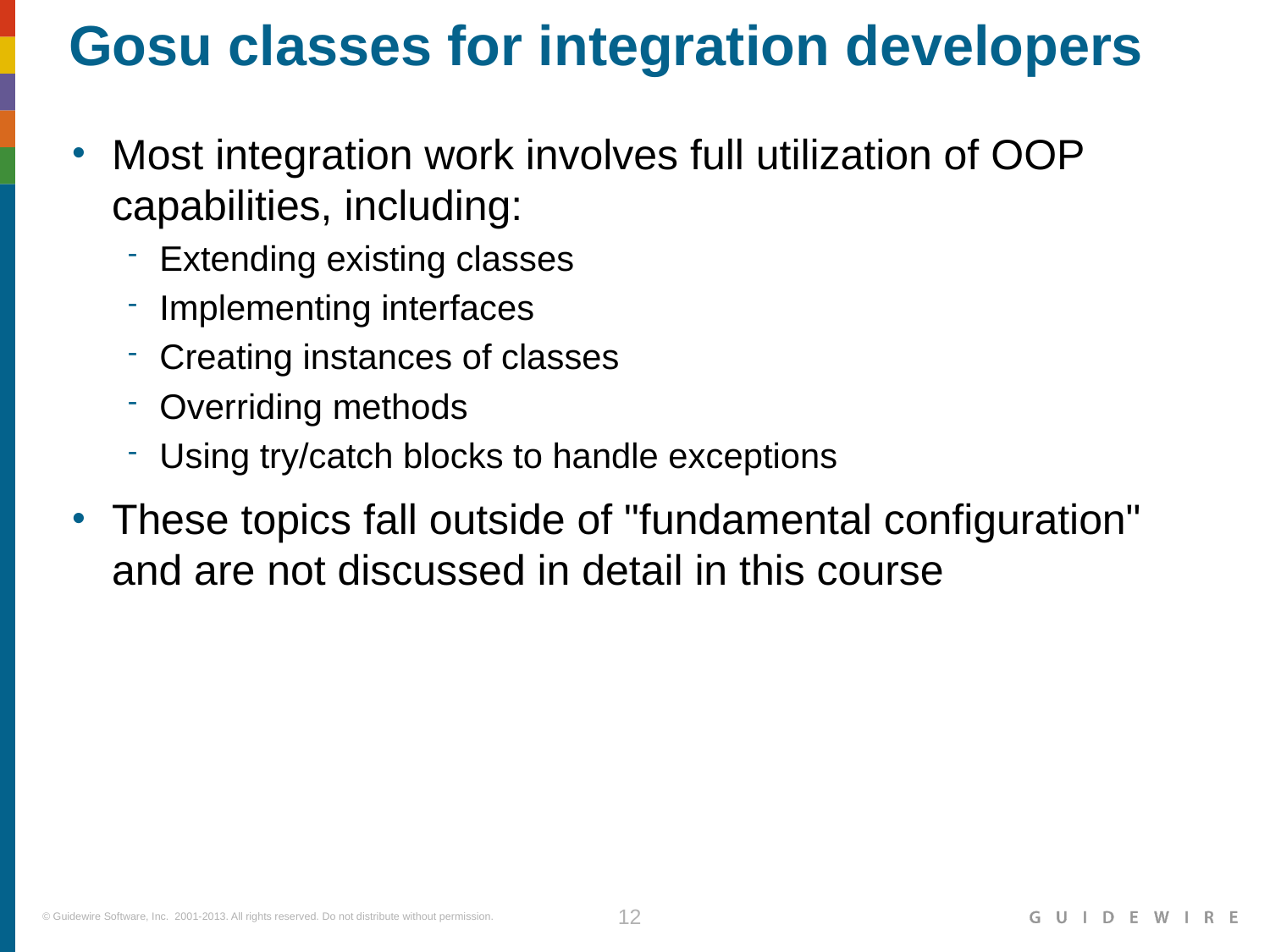

# Gosu classes for integration developers
Most integration work involves full utilization of OOP capabilities, including:
Extending existing classes
Implementing interfaces
Creating instances of classes
Overriding methods
Using try/catch blocks to handle exceptions
These topics fall outside of "fundamental configuration" and are not discussed in detail in this course